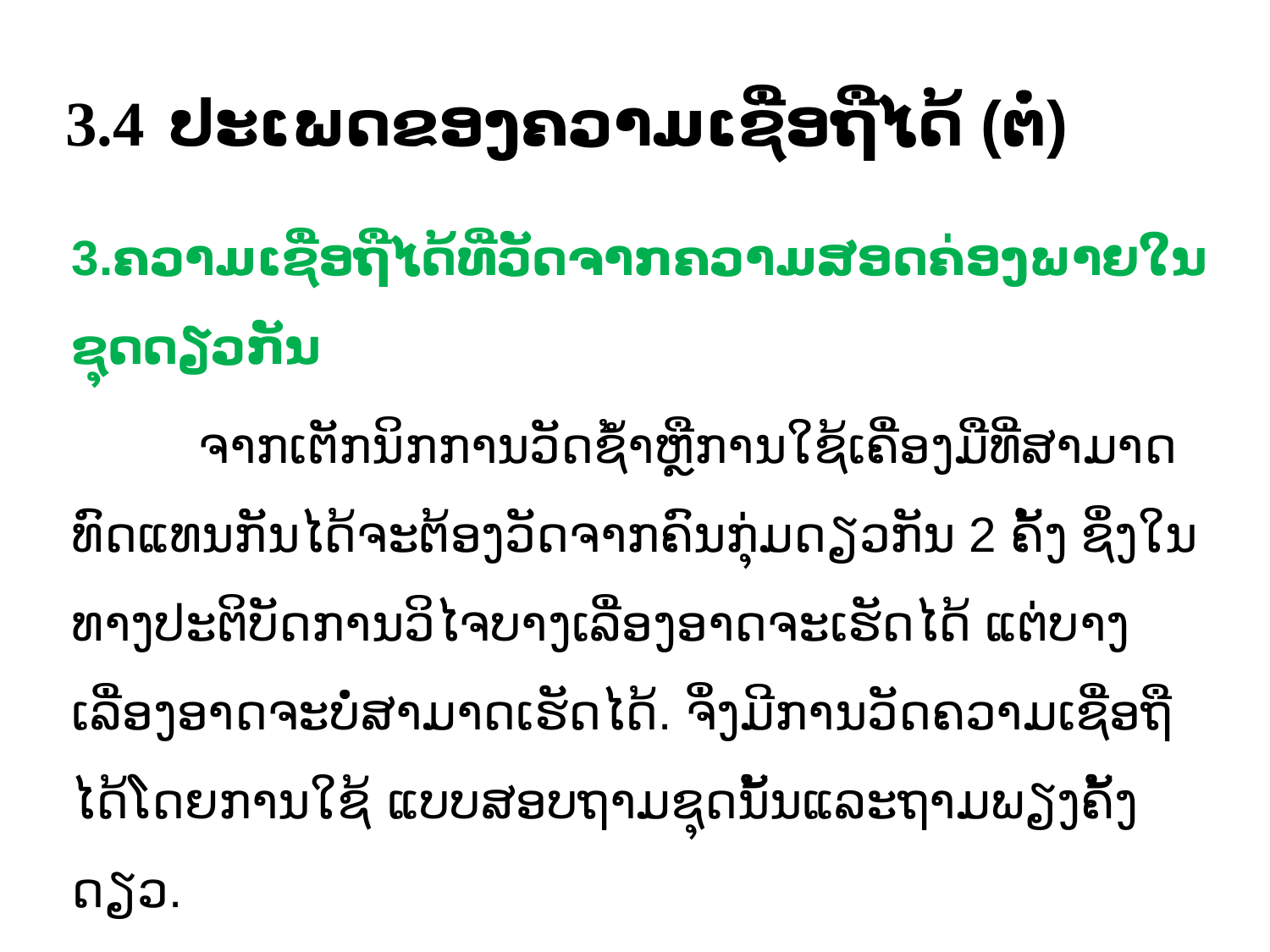

# 3.4	 ປະເພດຂອງຄວາມເຊື່ອຖືໄດ້ (ຕໍ່)
3.ຄວາມເຊື່ອຖືໄດ້ທີ່ວັດຈາກຄວາມສອດຄ່ອງພາຍໃນຊຸດດຽວກັນ
	ຈາກເຕັກນິກການວັດຊ້ຳຫຼືການໃຊ້ເຄື່ອງມືທີ່ສາມາດທົດແທນກັນໄດ້ຈະຕ້ອງວັດຈາກຄົນກຸ່ມດຽວກັນ 2 ຄັ້ງ ຊຶ່ງໃນທາງປະຕິບັດການວິໄຈບາງເລື່ອງອາດຈະເຮັດໄດ້ ແຕ່ບາງເລື່ອງອາດຈະບໍ່ສາມາດເຮັດໄດ້. ຈຶ່ງມີການວັດຄວາມເຊື່ອຖືໄດ້ໂດຍການໃຊ້ ແບບສອບຖາມຊຸດນັ້ນແລະຖາມພຽງຄັ້ງດຽວ.